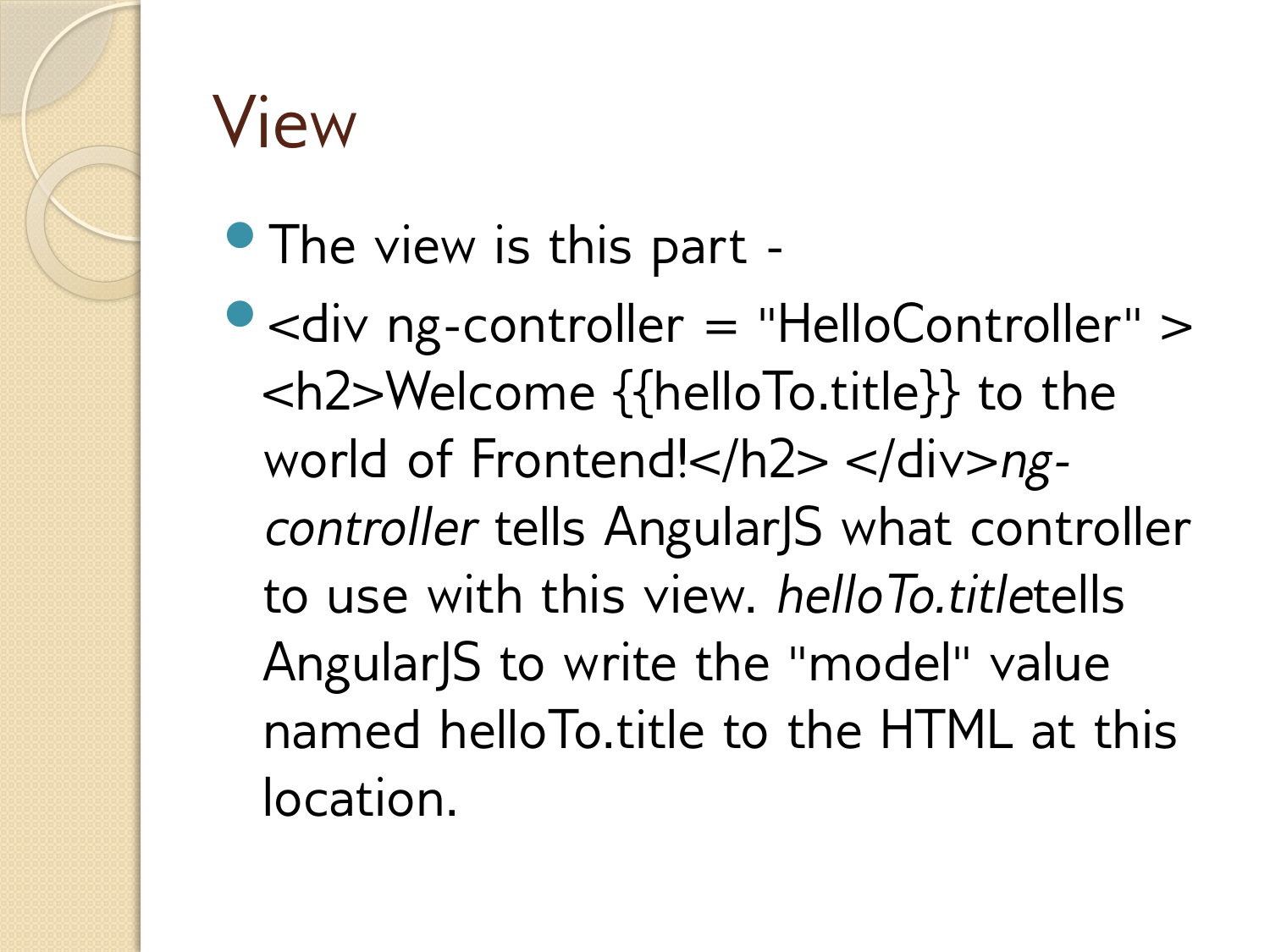

# View
The view is this part −
<div ng-controller = "HelloController" > <h2>Welcome {{helloTo.title}} to the world of Frontend!</h2> </div>ng-controller tells AngularJS what controller to use with this view. helloTo.titletells AngularJS to write the "model" value named helloTo.title to the HTML at this location.